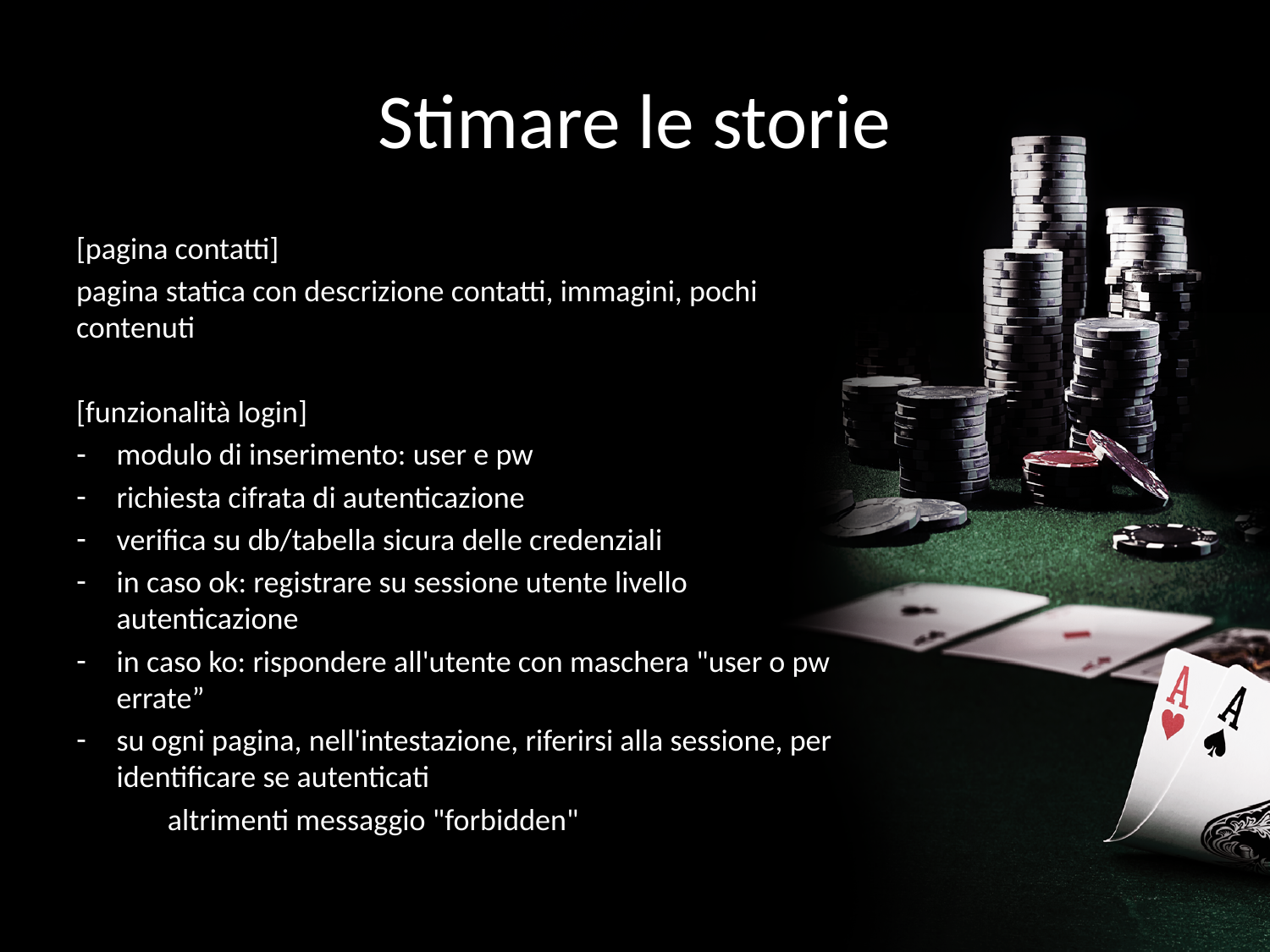

# Stimare le storie
[pagina contatti]
pagina statica con descrizione contatti, immagini, pochi contenuti

[funzionalità login]
modulo di inserimento: user e pw
richiesta cifrata di autenticazione
verifica su db/tabella sicura delle credenziali
in caso ok: registrare su sessione utente livello autenticazione
in caso ko: rispondere all'utente con maschera "user o pw errate”
su ogni pagina, nell'intestazione, riferirsi alla sessione, per identificare se autenticati
	altrimenti messaggio "forbidden"